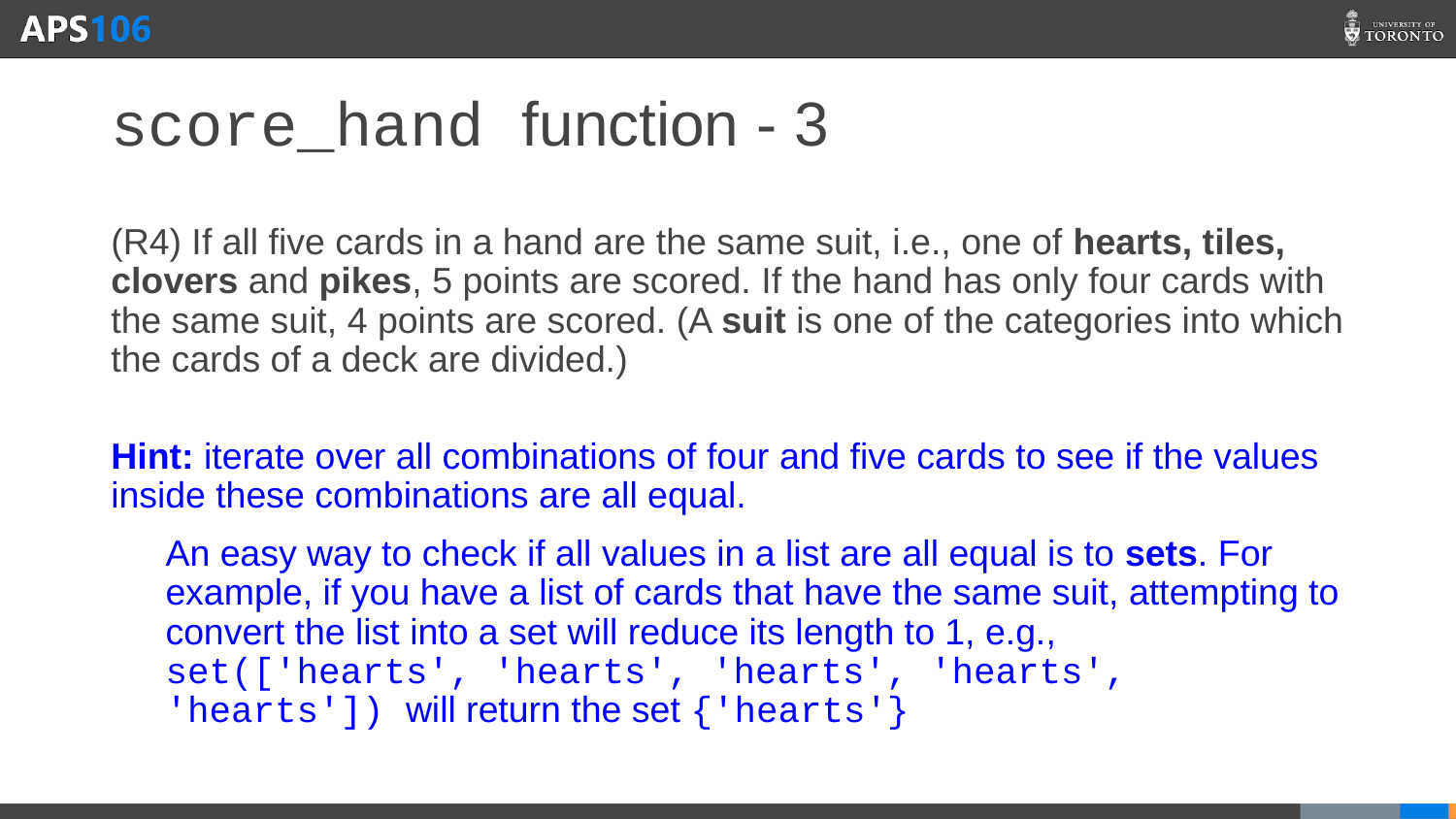

# score_hand function - 3
(R4) If all five cards in a hand are the same suit, i.e., one of hearts, tiles, clovers and pikes, 5 points are scored. If the hand has only four cards with the same suit, 4 points are scored. (A suit is one of the categories into which the cards of a deck are divided.)

Hint: iterate over all combinations of four and five cards to see if the values inside these combinations are all equal.
An easy way to check if all values in a list are all equal is to sets. For example, if you have a list of cards that have the same suit, attempting to convert the list into a set will reduce its length to 1, e.g., set(['hearts', 'hearts', 'hearts', 'hearts', 'hearts']) will return the set {'hearts'}